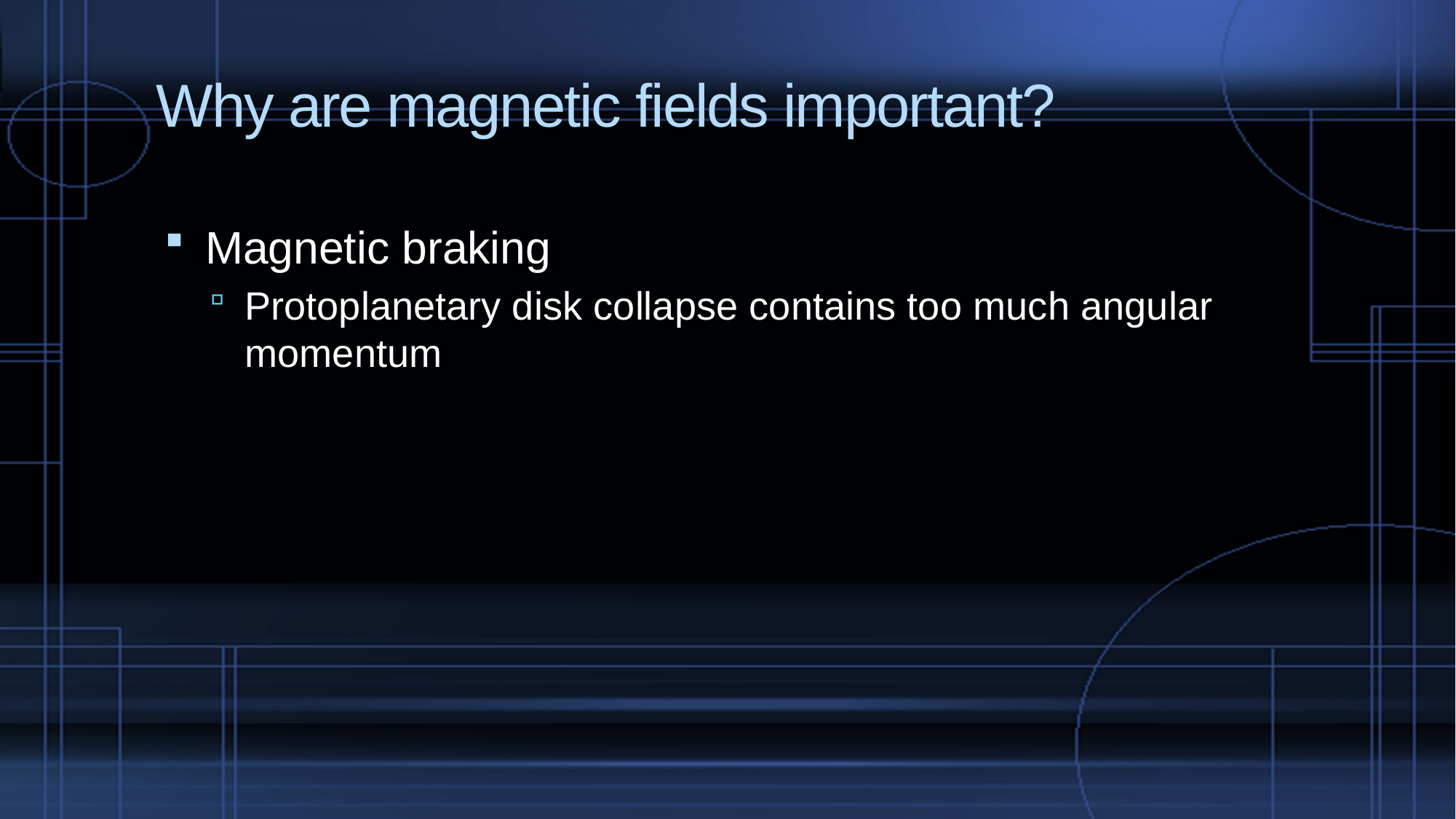

# Why are magnetic fields important?
Magnetic braking
Protoplanetary disk collapse contains too much angular momentum